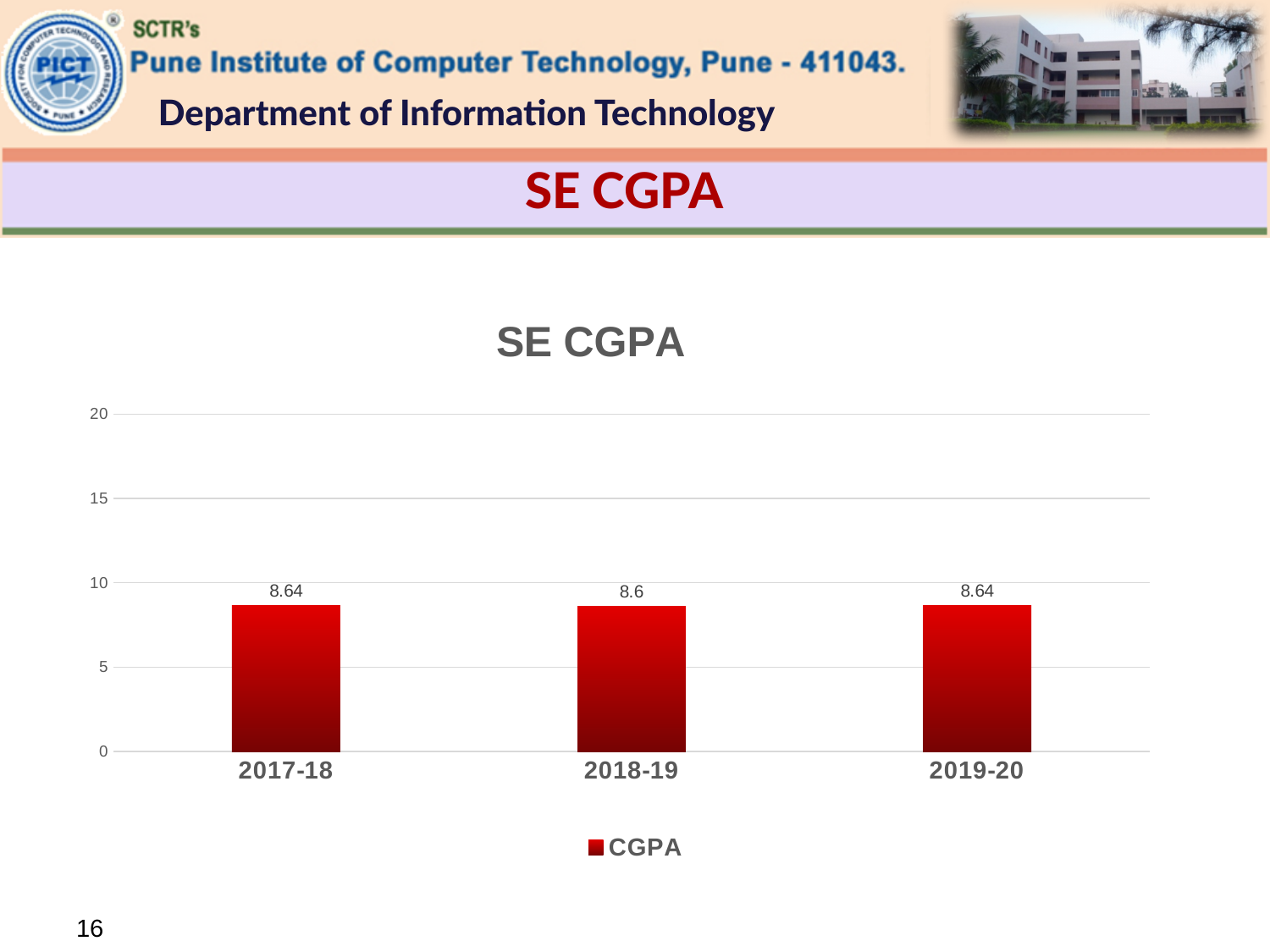

# SE CGPA

### Chart: SE CGPA

| Category | CGPA |
|---|---|
| 2017-18 | 8.64 |
| 2018-19 | 8.6 |
| 2019-20 | 8.64 |
16